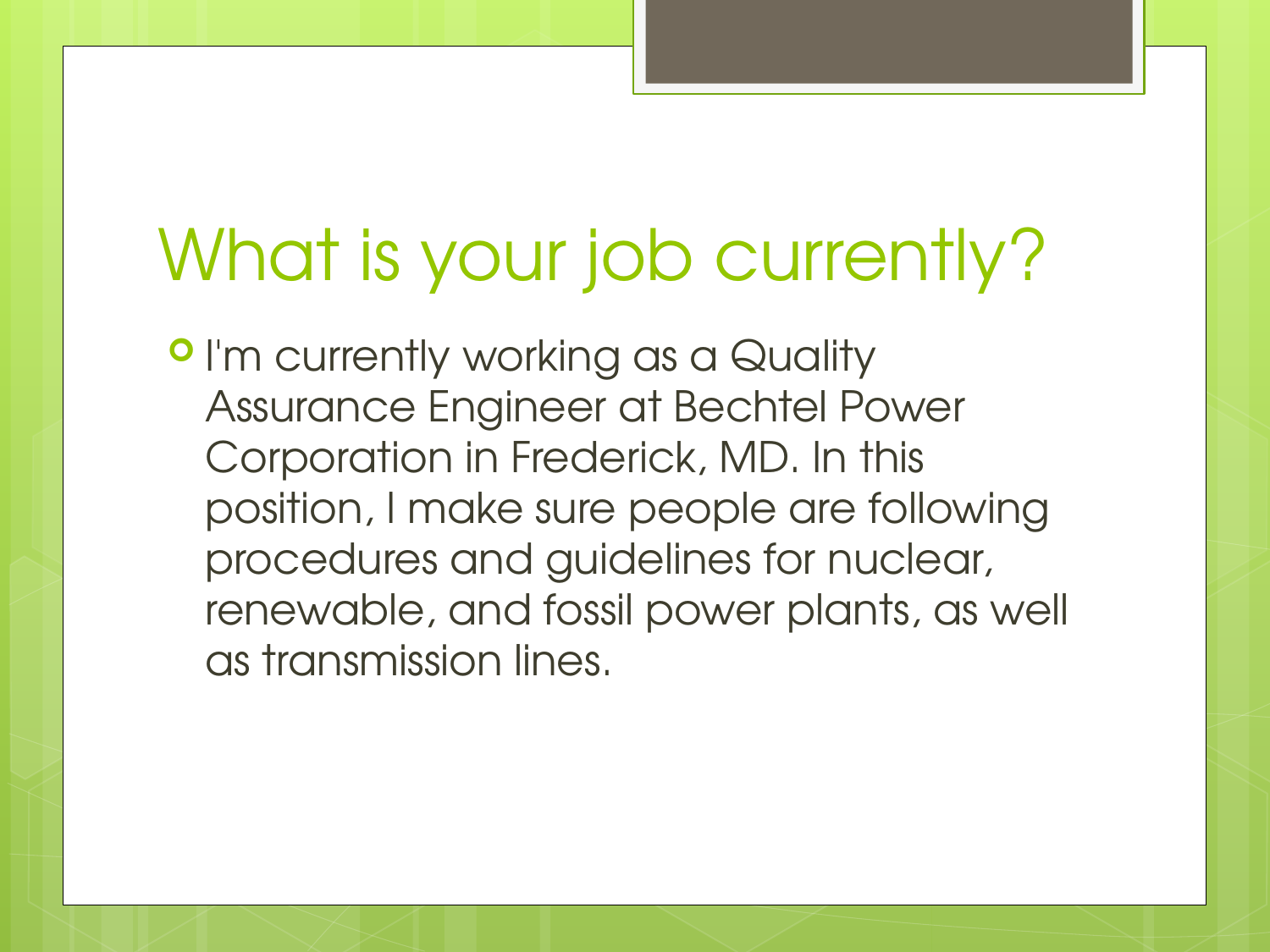

# What is your job currently?
I'm currently working as a Quality Assurance Engineer at Bechtel Power Corporation in Frederick, MD. In this position, I make sure people are following procedures and guidelines for nuclear, renewable, and fossil power plants, as well as transmission lines.